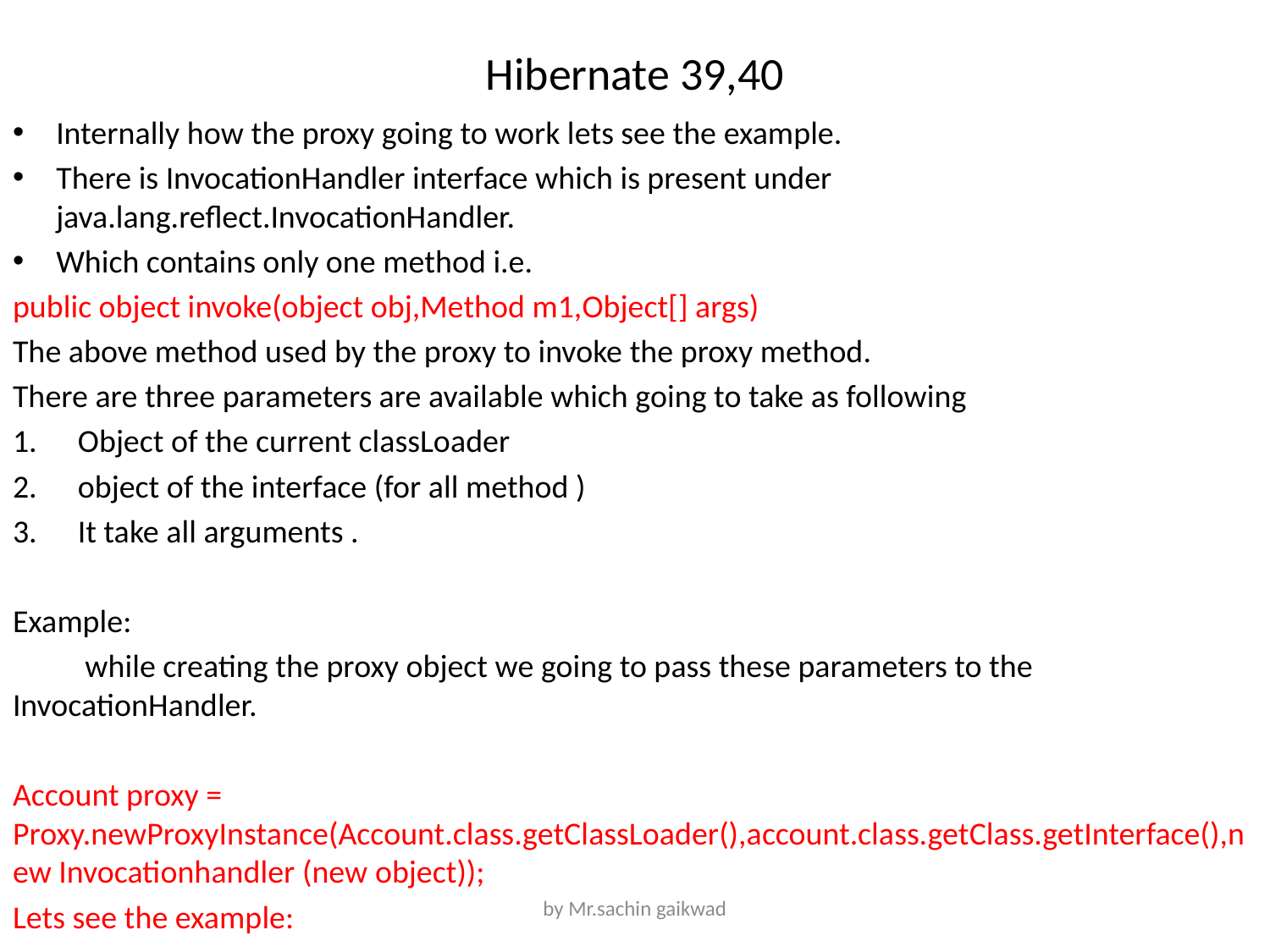

# Hibernate 39,40
Internally how the proxy going to work lets see the example.
There is InvocationHandler interface which is present under java.lang.reflect.InvocationHandler.
Which contains only one method i.e.
public object invoke(object obj,Method m1,Object[] args)
The above method used by the proxy to invoke the proxy method.
There are three parameters are available which going to take as following
Object of the current classLoader
object of the interface (for all method )
It take all arguments .

Example:
	while creating the proxy object we going to pass these parameters to the InvocationHandler.

Account proxy = Proxy.newProxyInstance(Account.class.getClassLoader(),account.class.getClass.getInterface(),new Invocationhandler (new object));
Lets see the example:
by Mr.sachin gaikwad